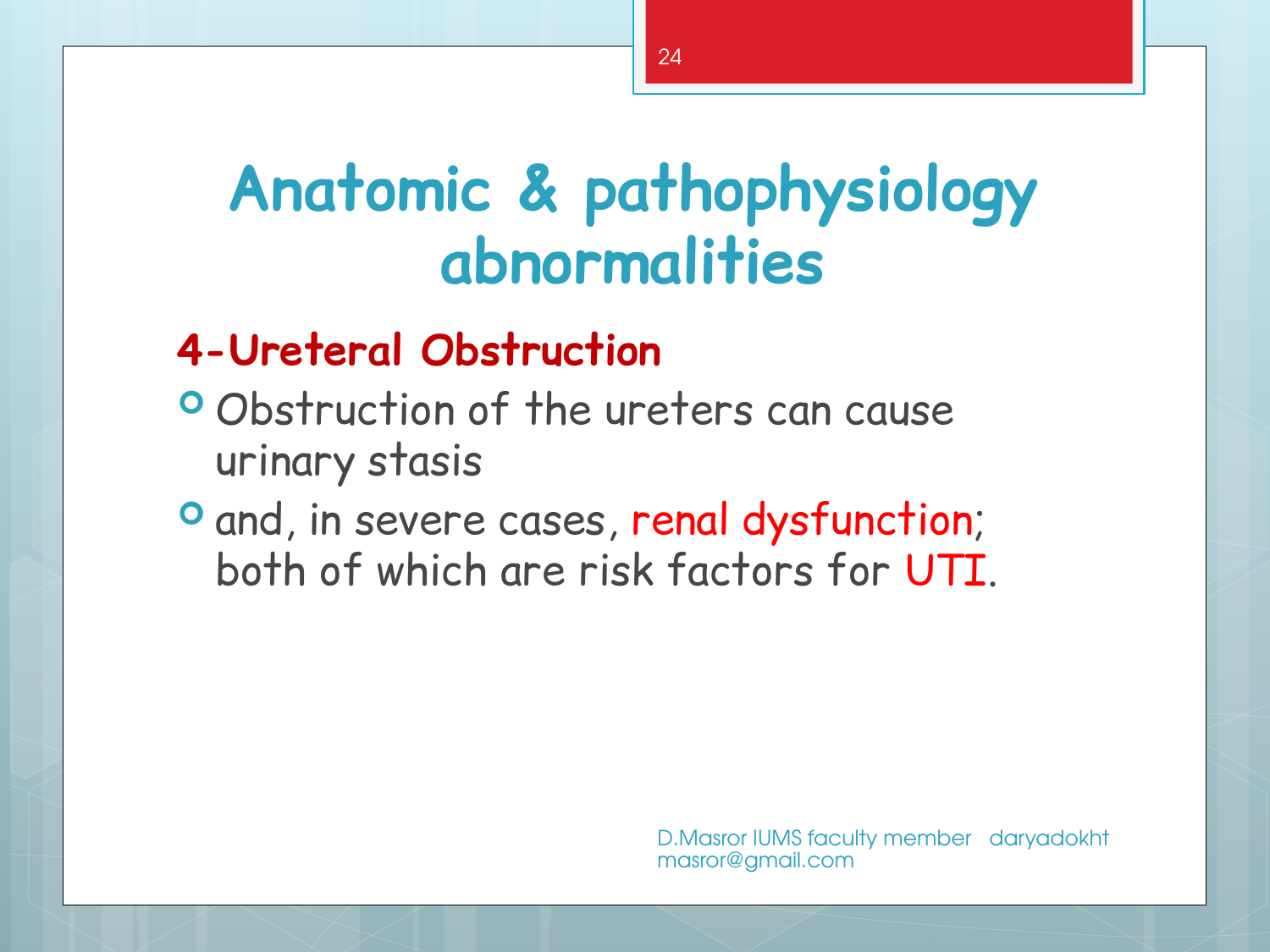

24
# Anatomic & pathophysiology abnormalities
4-Ureteral Obstruction
Obstruction of the ureters can cause urinary stasis
and, in severe cases, renal dysfunction; both of which are risk factors for UTI.

D.Masror IUMS faculty member   daryadokhtmasror@gmail.com